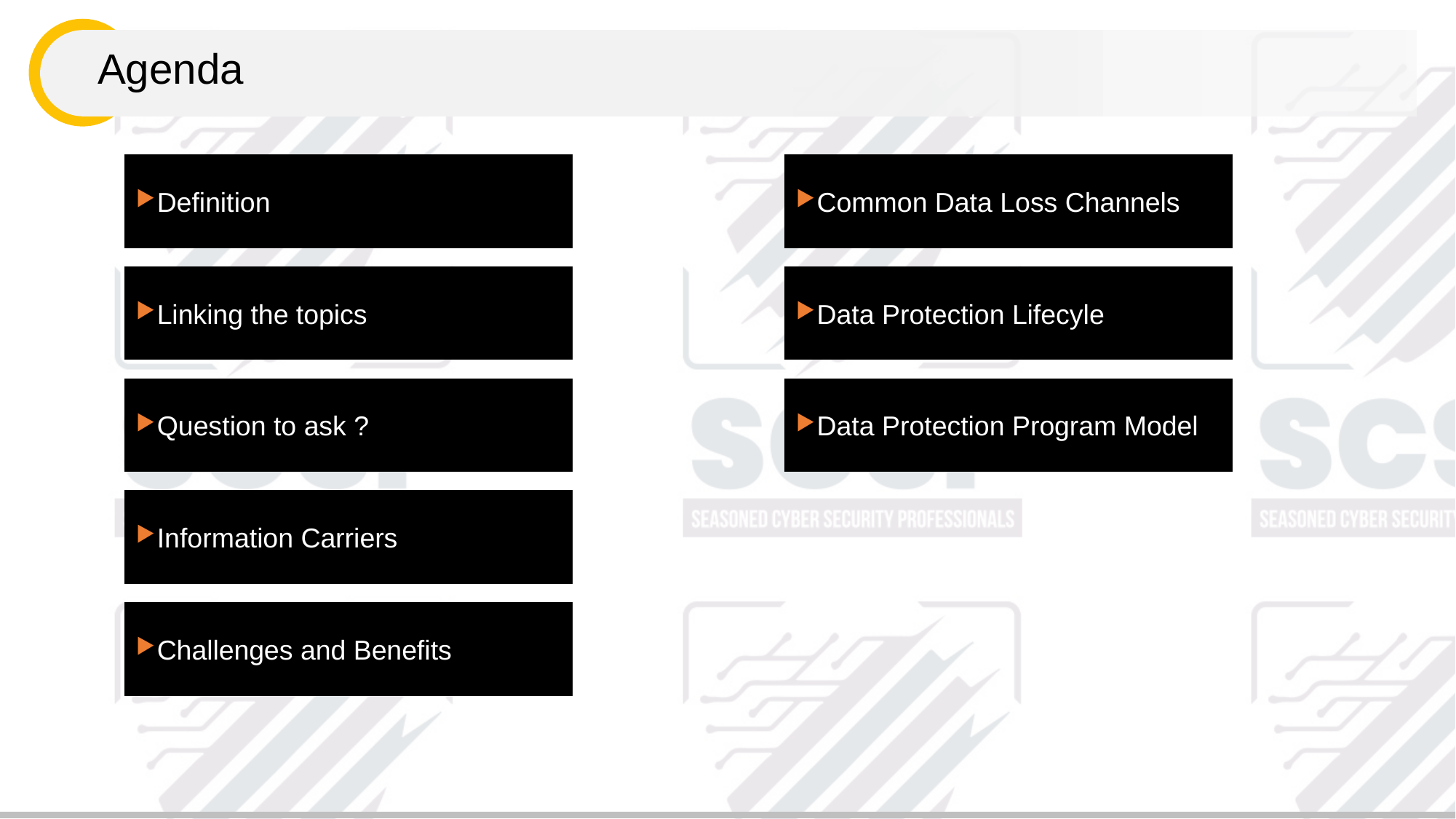

# Agenda
Common Data Loss Channels
Definition
Linking the topics
Data Protection Lifecyle
Data Protection Program Model
Question to ask ?
Information Carriers
Challenges and Benefits